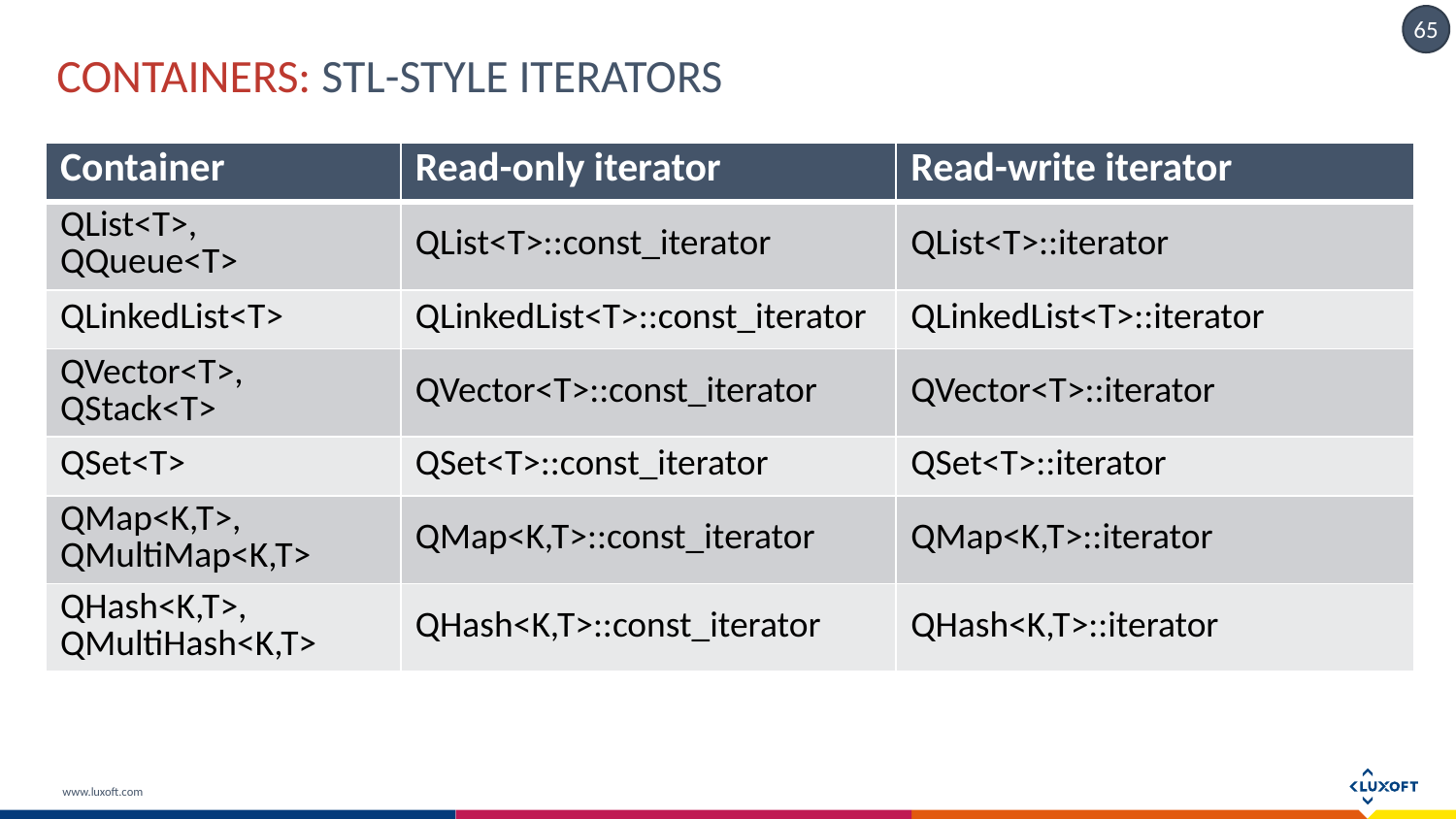

# CONTAINERS: STL-STYLE ITERATORS
| Container | Read-only iterator | Read-write iterator |
| --- | --- | --- |
| QList<T>, QQueue<T> | QList<T>::const\_iterator | QList<T>::iterator |
| QLinkedList<T> | QLinkedList<T>::const\_iterator | QLinkedList<T>::iterator |
| QVector<T>, QStack<T> | QVector<T>::const\_iterator | QVector<T>::iterator |
| QSet<T> | QSet<T>::const\_iterator | QSet<T>::iterator |
| QMap<K,T>, QMultiMap<K,T> | QMap<K,T>::const\_iterator | QMap<K,T>::iterator |
| QHash<K,T>, QMultiHash<K,T> | QHash<K,T>::const\_iterator | QHash<K,T>::iterator |